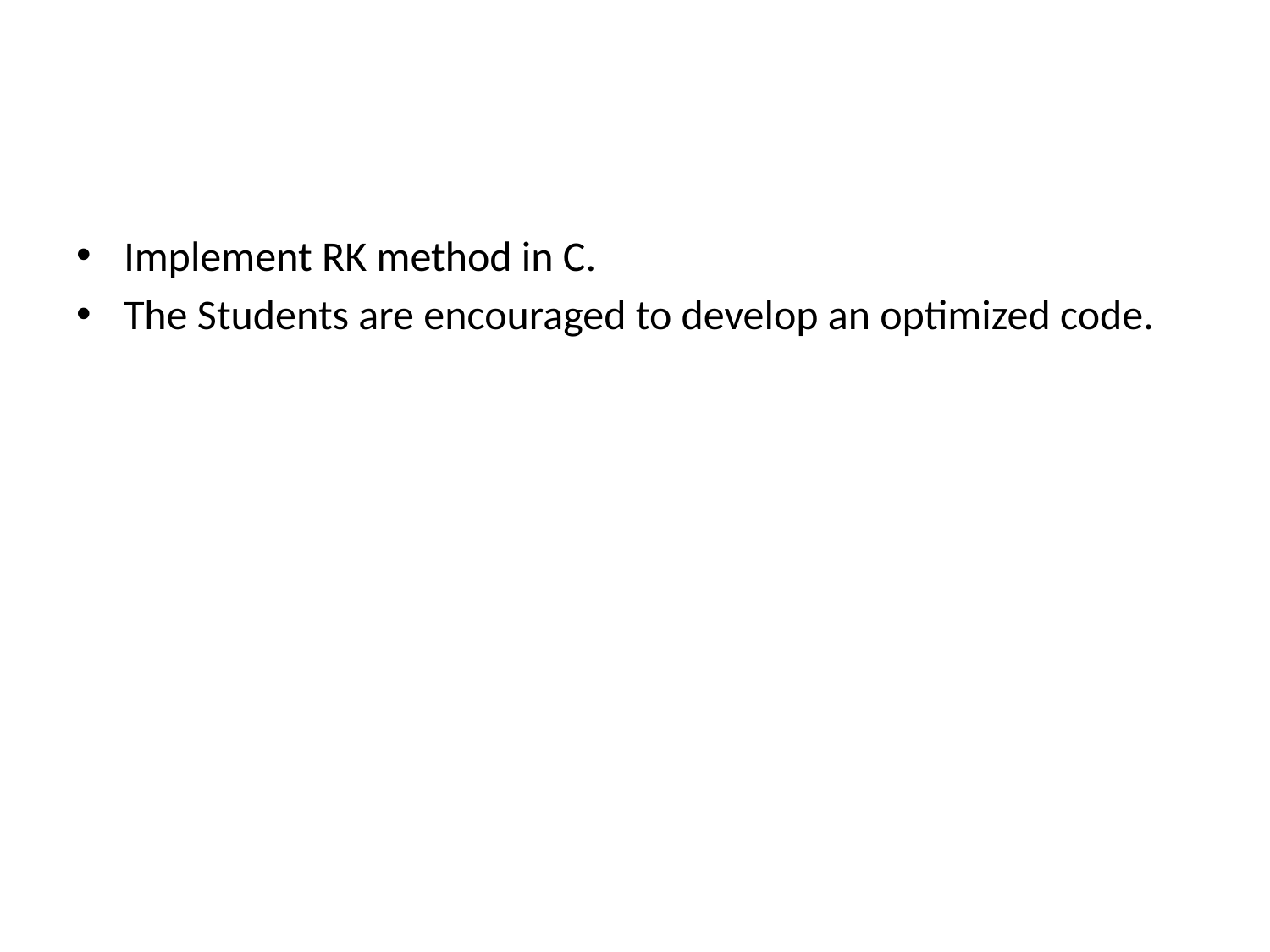

Implement RK method in C.
The Students are encouraged to develop an optimized code.